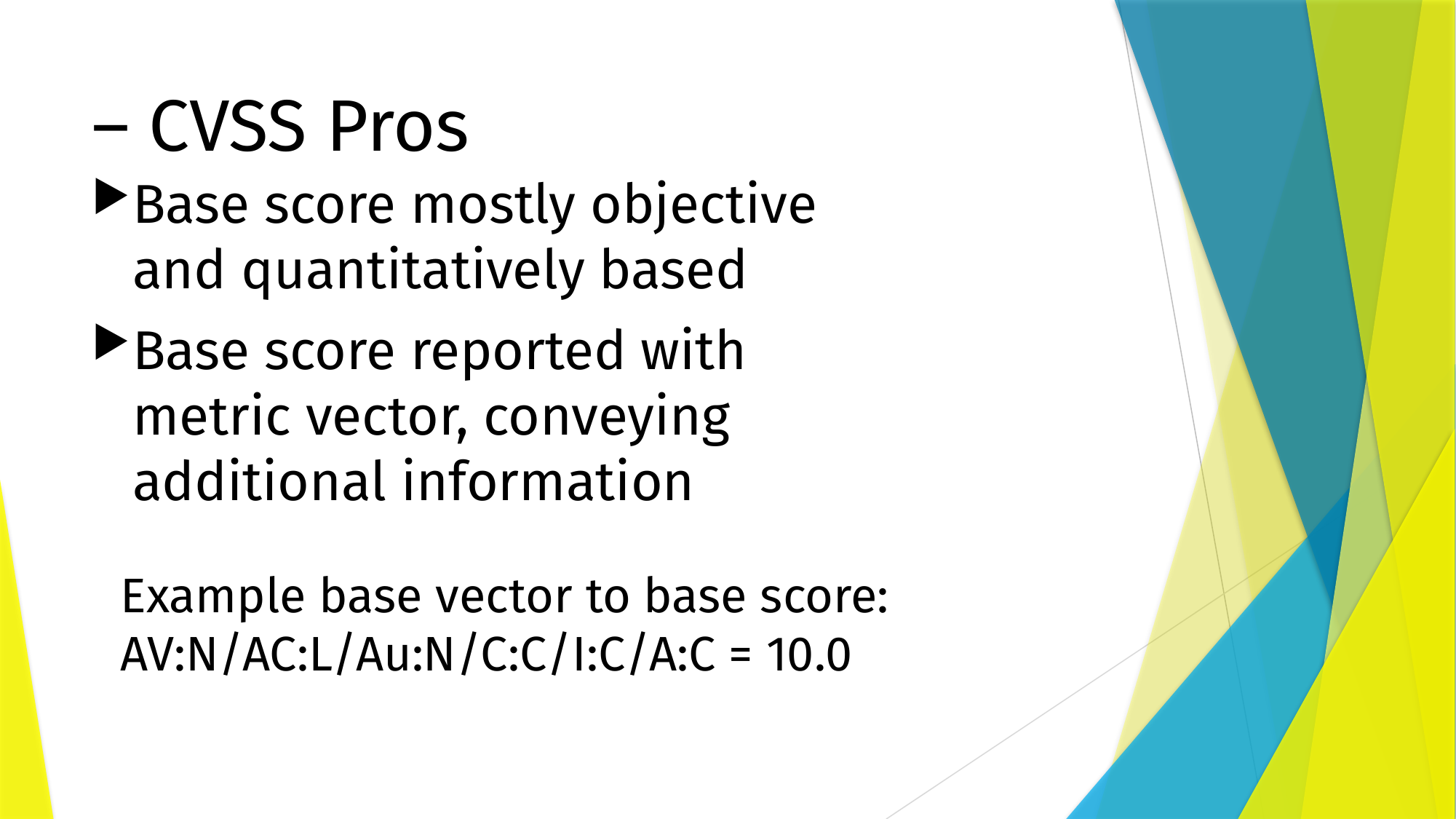

# – CVSS Pros
Base score mostly objective and quantitatively based
Base score reported with metric vector, conveying additional information
Example base vector to base score:
AV:N/AC:L/Au:N/C:C/I:C/A:C = 10.0